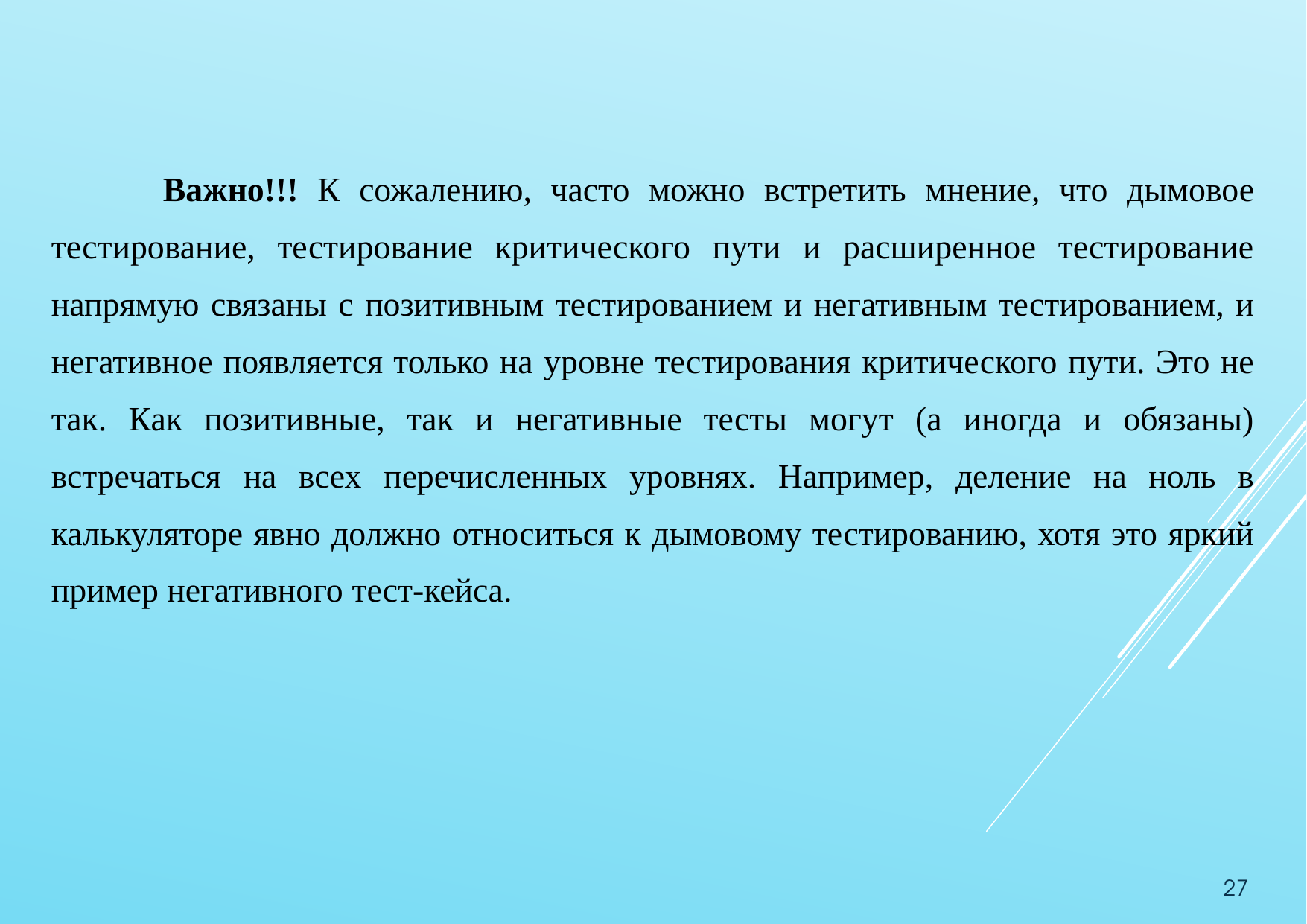

Важно!!! К сожалению, часто можно встретить мнение, что дымовое тестирование, тестирование критического пути и расширенное тестирование напрямую связаны с позитивным тестированием и негативным тестированием, и негативное появляется только на уровне тестирования критического пути. Это не так. Как позитивные, так и негативные тесты могут (а иногда и обязаны) встречаться на всех перечисленных уровнях. Например, деление на ноль в калькуляторе явно должно относиться к дымовому тестированию, хотя это яркий пример негативного тест-кейса.
27